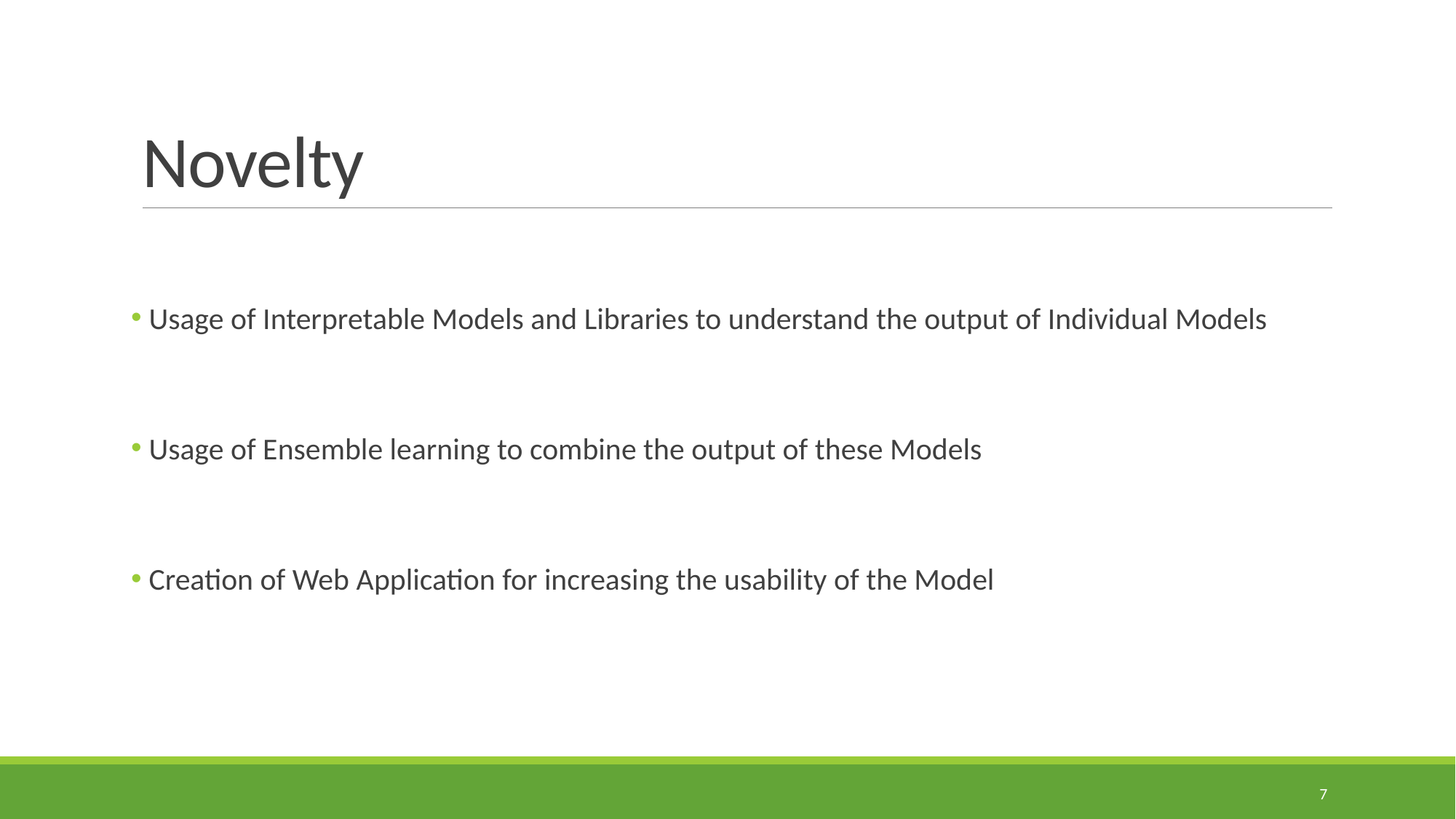

# Novelty
 Usage of Interpretable Models and Libraries to understand the output of Individual Models
 Usage of Ensemble learning to combine the output of these Models
 Creation of Web Application for increasing the usability of the Model
7